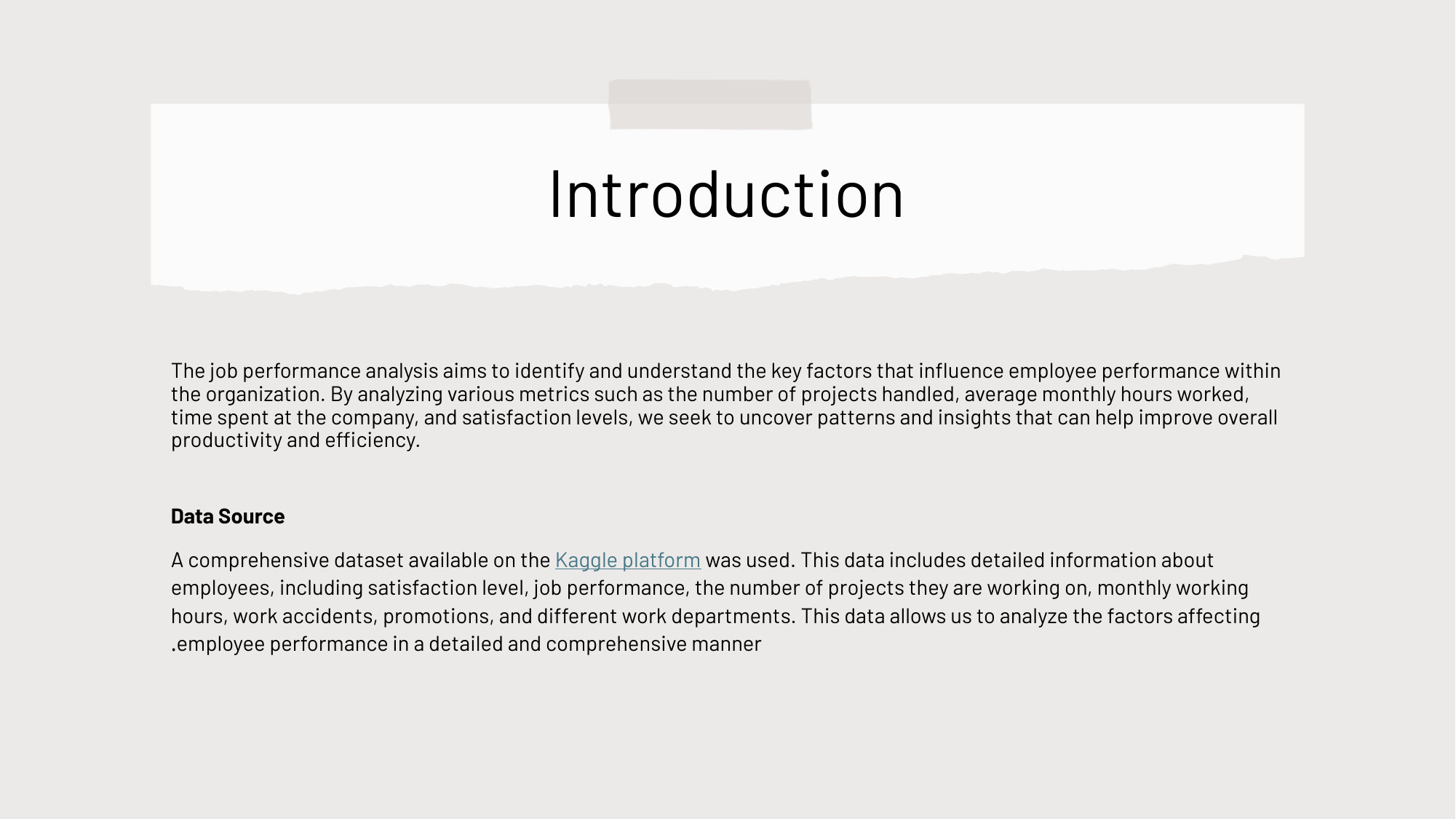

# Introduction
The job performance analysis aims to identify and understand the key factors that influence employee performance within the organization. By analyzing various metrics such as the number of projects handled, average monthly hours worked, time spent at the company, and satisfaction levels, we seek to uncover patterns and insights that can help improve overall productivity and efficiency.

Data Source
A comprehensive dataset available on the Kaggle platform was used. This data includes detailed information about employees, including satisfaction level, job performance, the number of projects they are working on, monthly working hours, work accidents, promotions, and different work departments. This data allows us to analyze the factors affecting employee performance in a detailed and comprehensive manner.